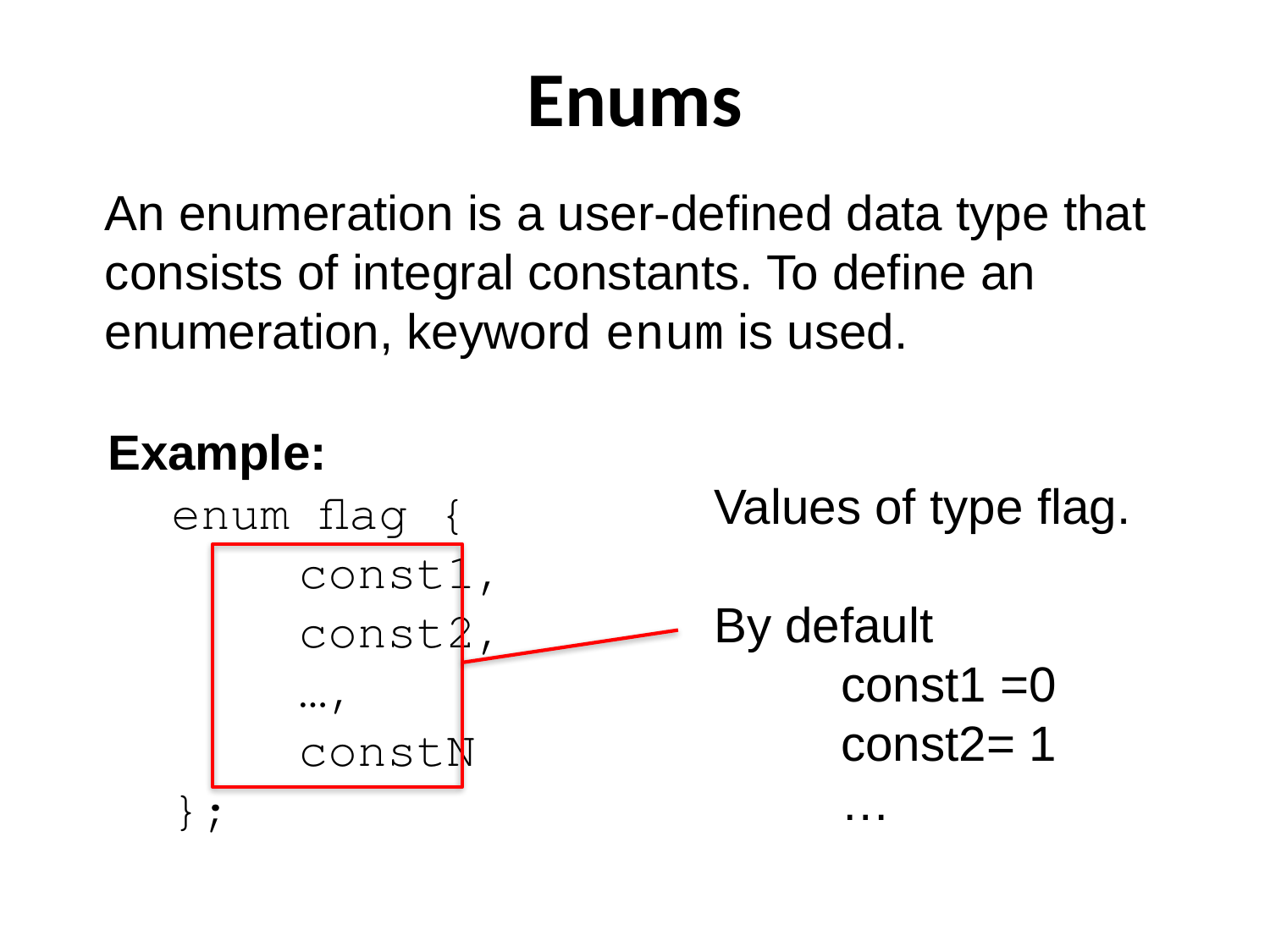

Enums
An enumeration is a user-defined data type that consists of integral constants. To define an enumeration, keyword enum is used.
Example:
enum flag {
	const1,
	const2,
	…,
	constN
};
Values of type flag.

By default
	const1 =0
	const2= 1
	…